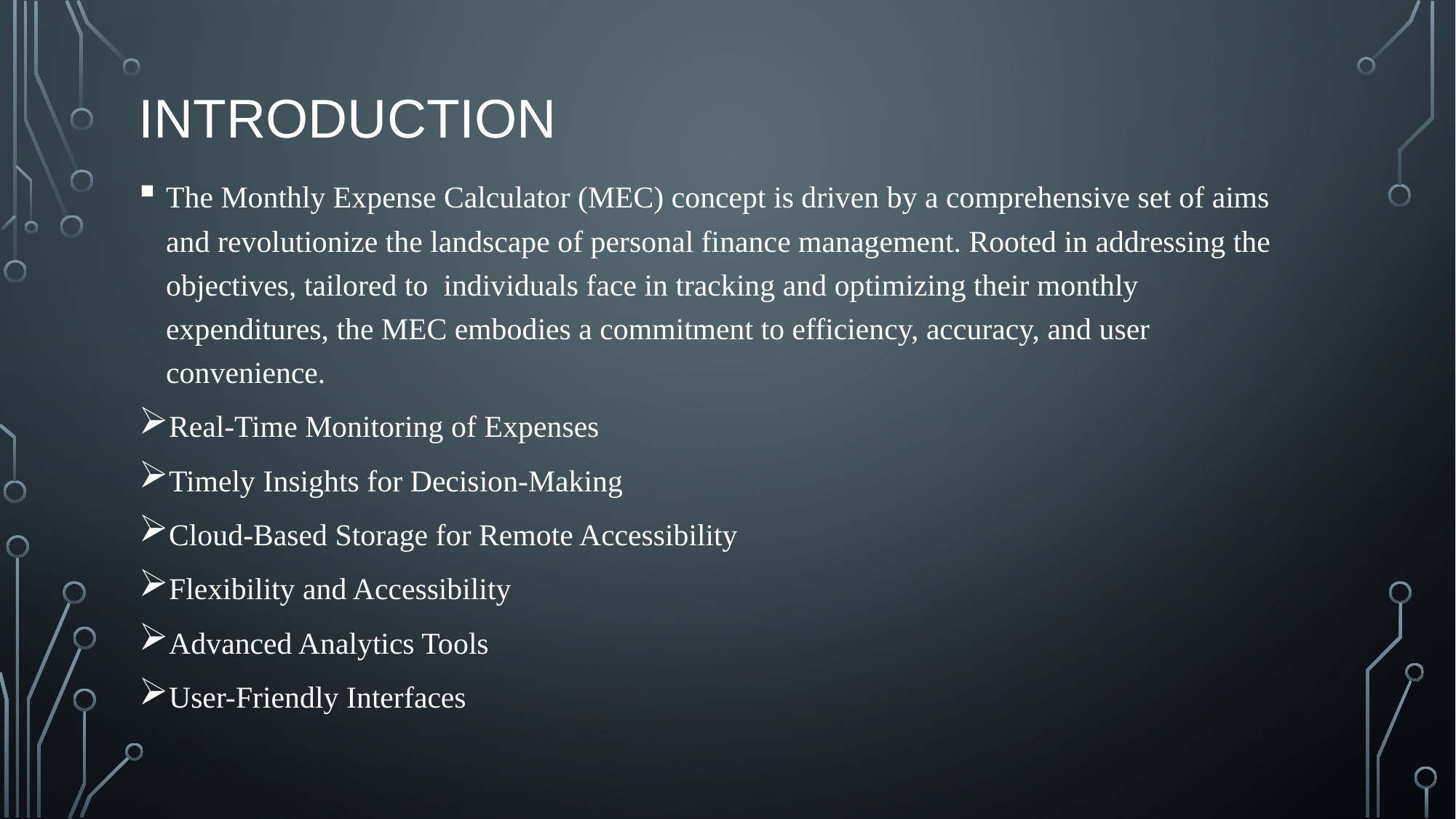

# INTRODUCTION
The Monthly Expense Calculator (MEC) concept is driven by a comprehensive set of aims and revolutionize the landscape of personal finance management. Rooted in addressing the objectives, tailored to  individuals face in tracking and optimizing their monthly expenditures, the MEC embodies a commitment to efficiency, accuracy, and user convenience.
Real-Time Monitoring of Expenses
Timely Insights for Decision-Making
Cloud-Based Storage for Remote Accessibility
Flexibility and Accessibility
Advanced Analytics Tools
User-Friendly Interfaces